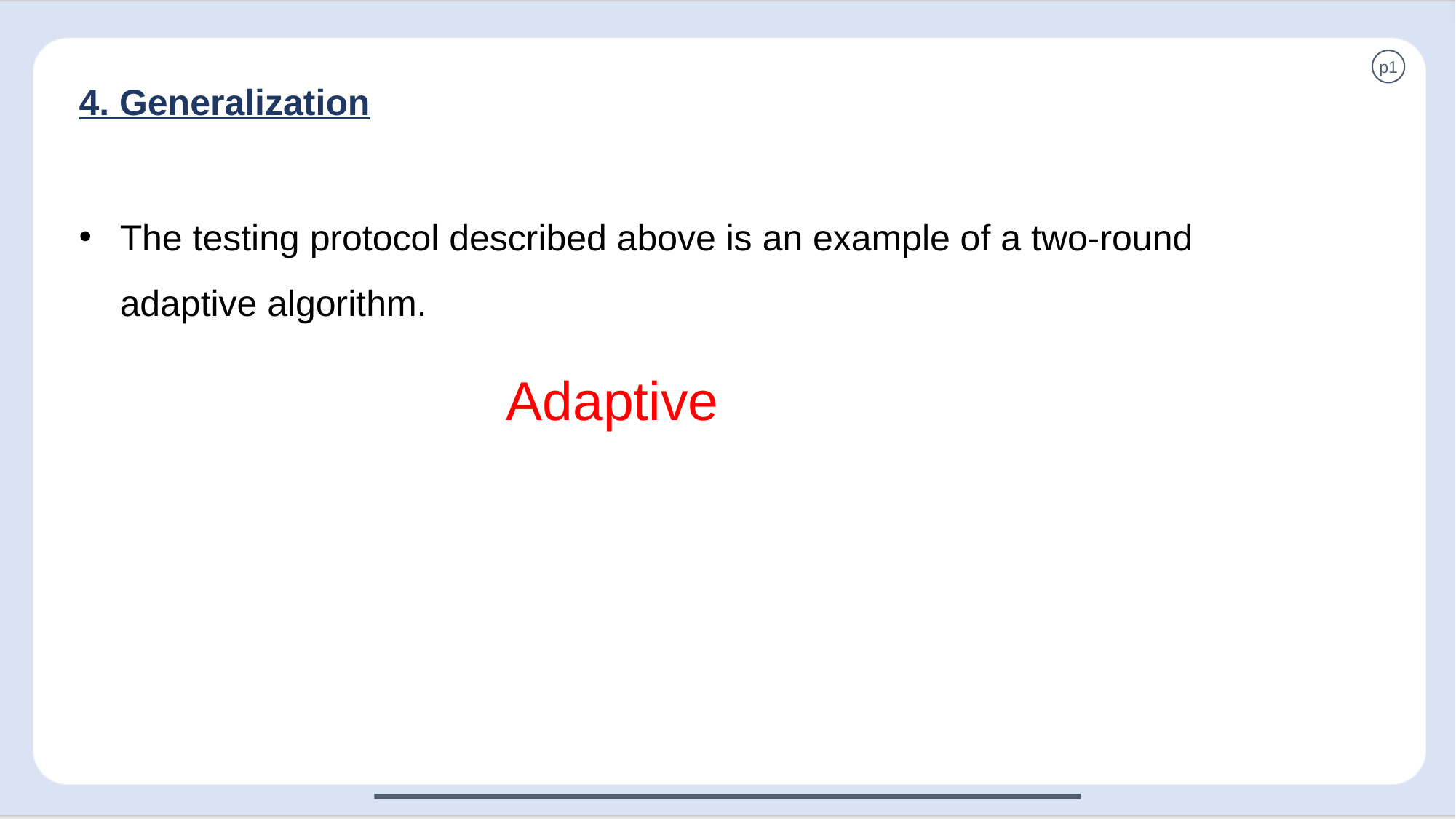

p1
4. Generalization
The testing protocol described above is an example of a two-round adaptive algorithm.
Adaptive